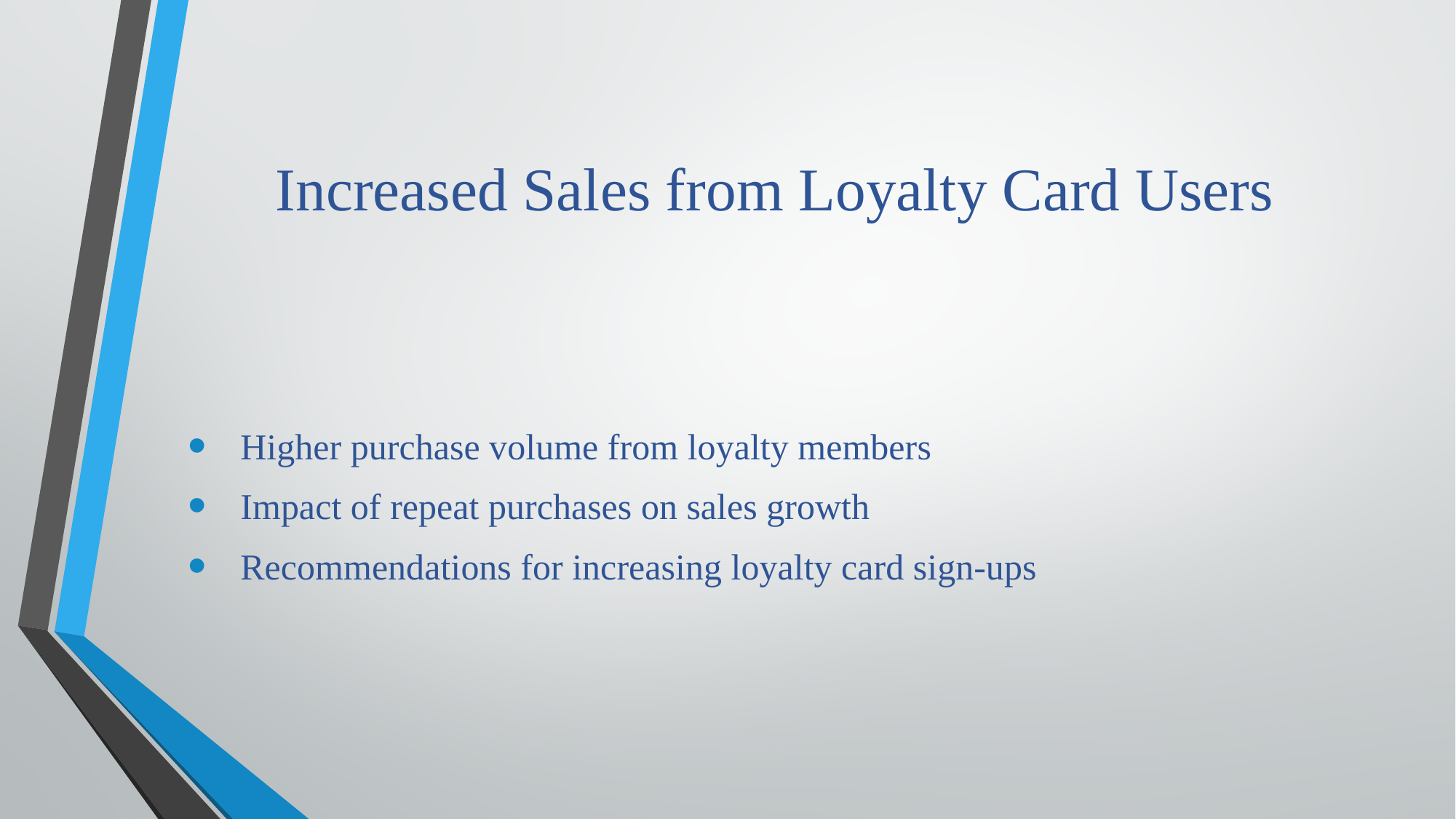

# Increased Sales from Loyalty Card Users
  Higher purchase volume from loyalty members
  Impact of repeat purchases on sales growth
  Recommendations for increasing loyalty card sign-ups